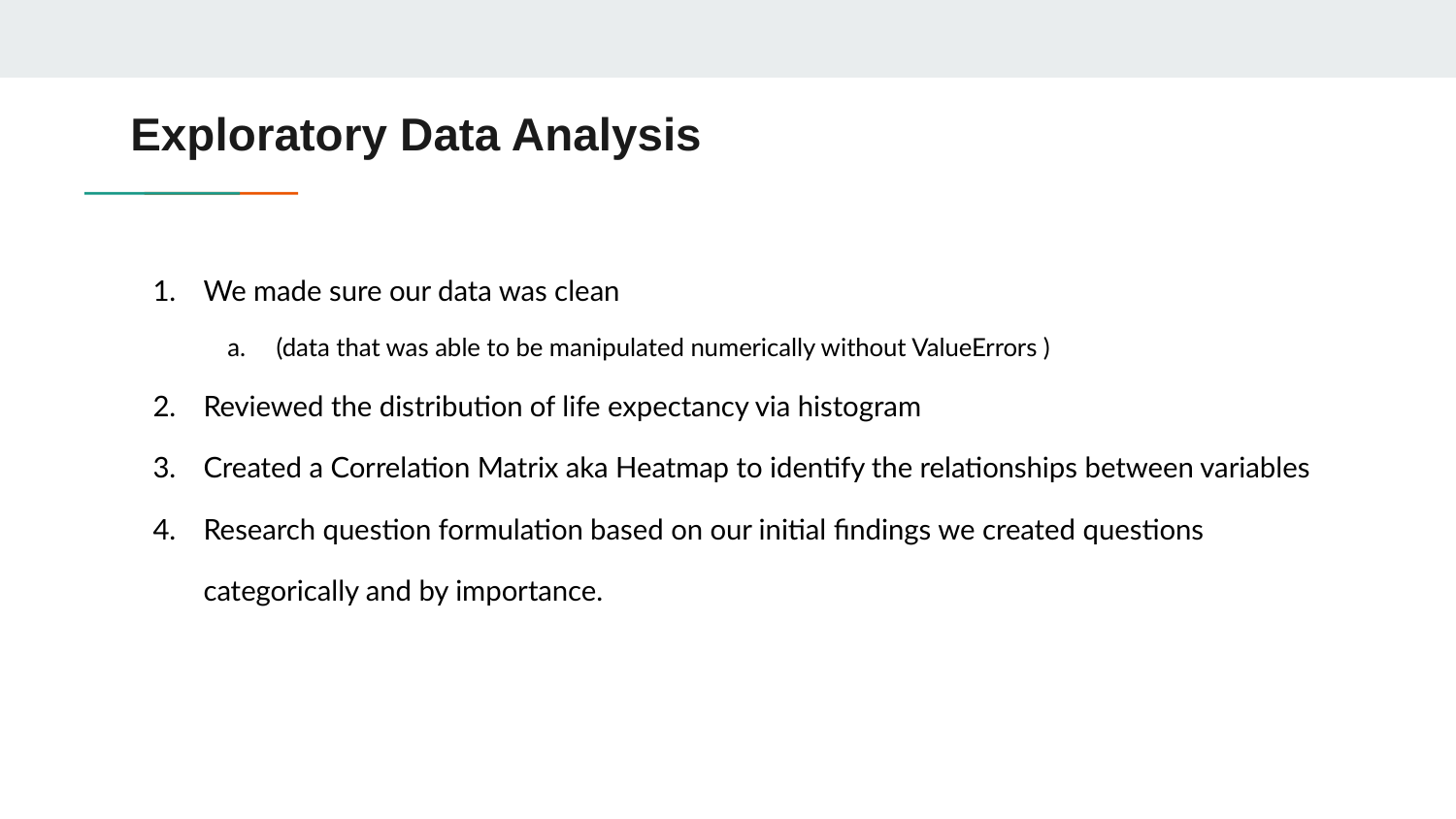

# Exploratory Data Analysis
We made sure our data was clean
(data that was able to be manipulated numerically without ValueErrors )
Reviewed the distribution of life expectancy via histogram
Created a Correlation Matrix aka Heatmap to identify the relationships between variables
Research question formulation based on our initial findings we created questions categorically and by importance.